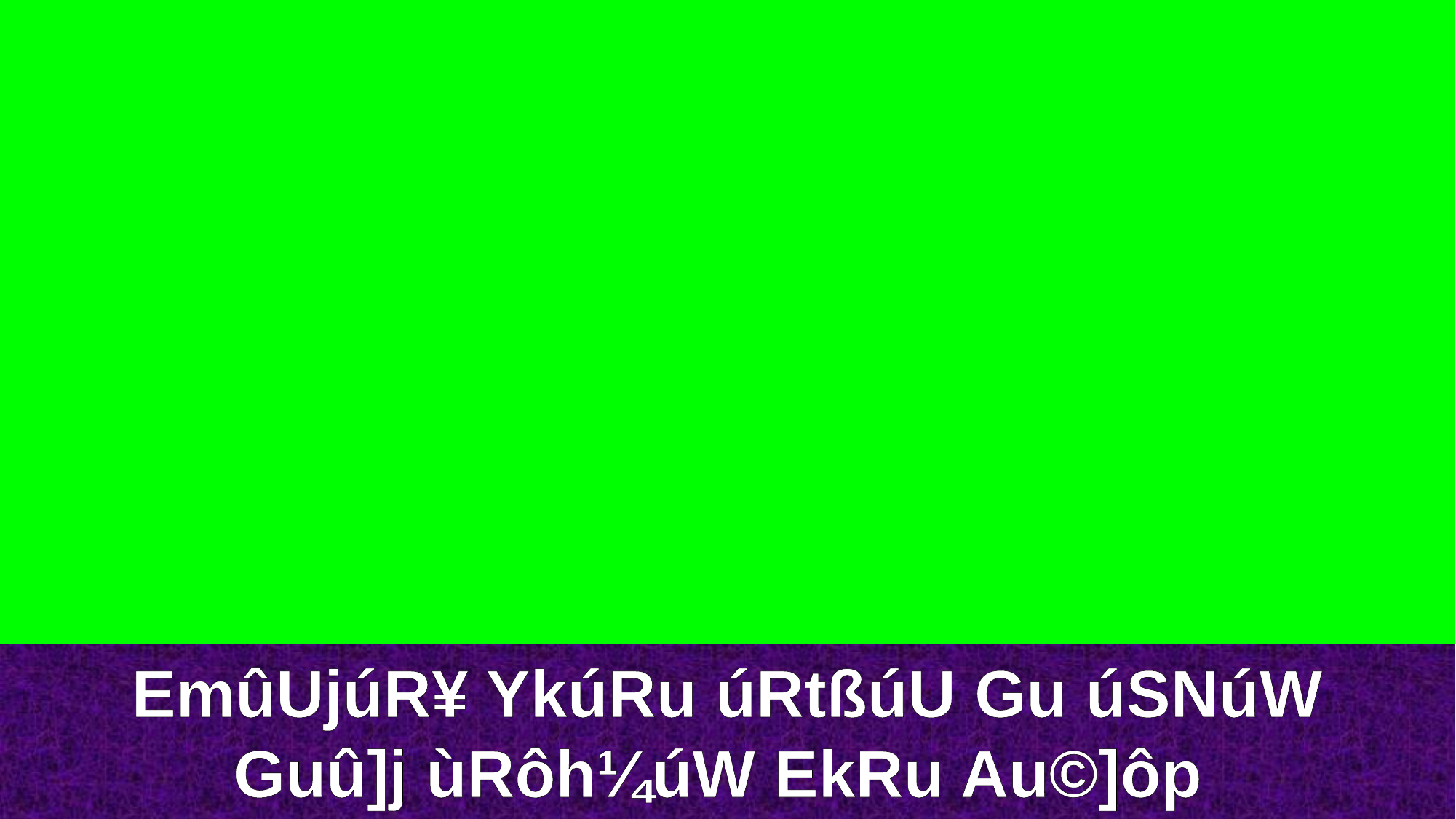

EmûUjúR¥ YkúRu úRtßúU Gu úSNúW
Guû]j ùRôh¼úW EkRu Au©]ôp